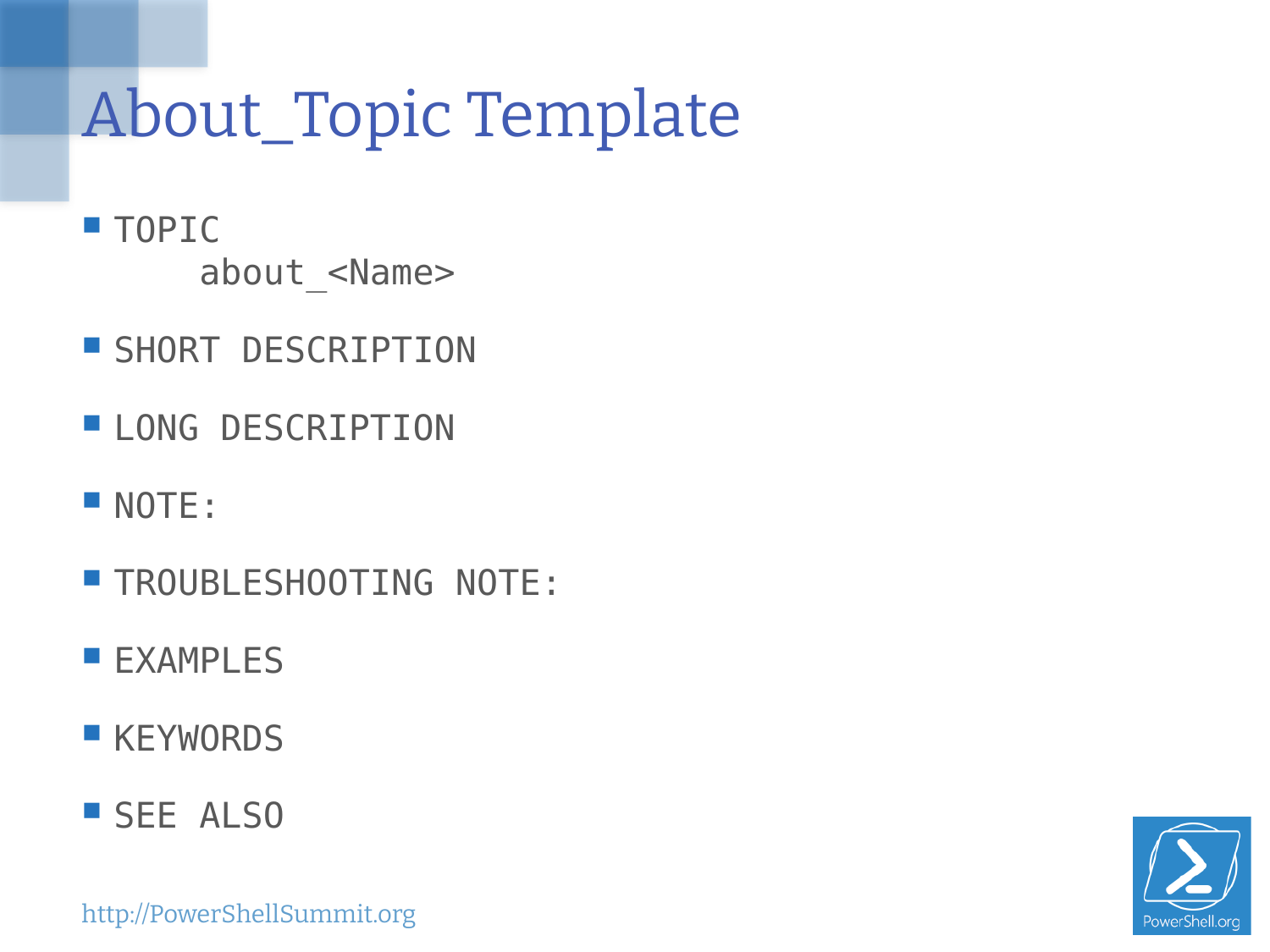

# About_Topic Template
TOPIC
    about_<Name>
SHORT DESCRIPTION
LONG DESCRIPTION
NOTE:
TROUBLESHOOTING NOTE:
EXAMPLES
KEYWORDS
SEE ALSO